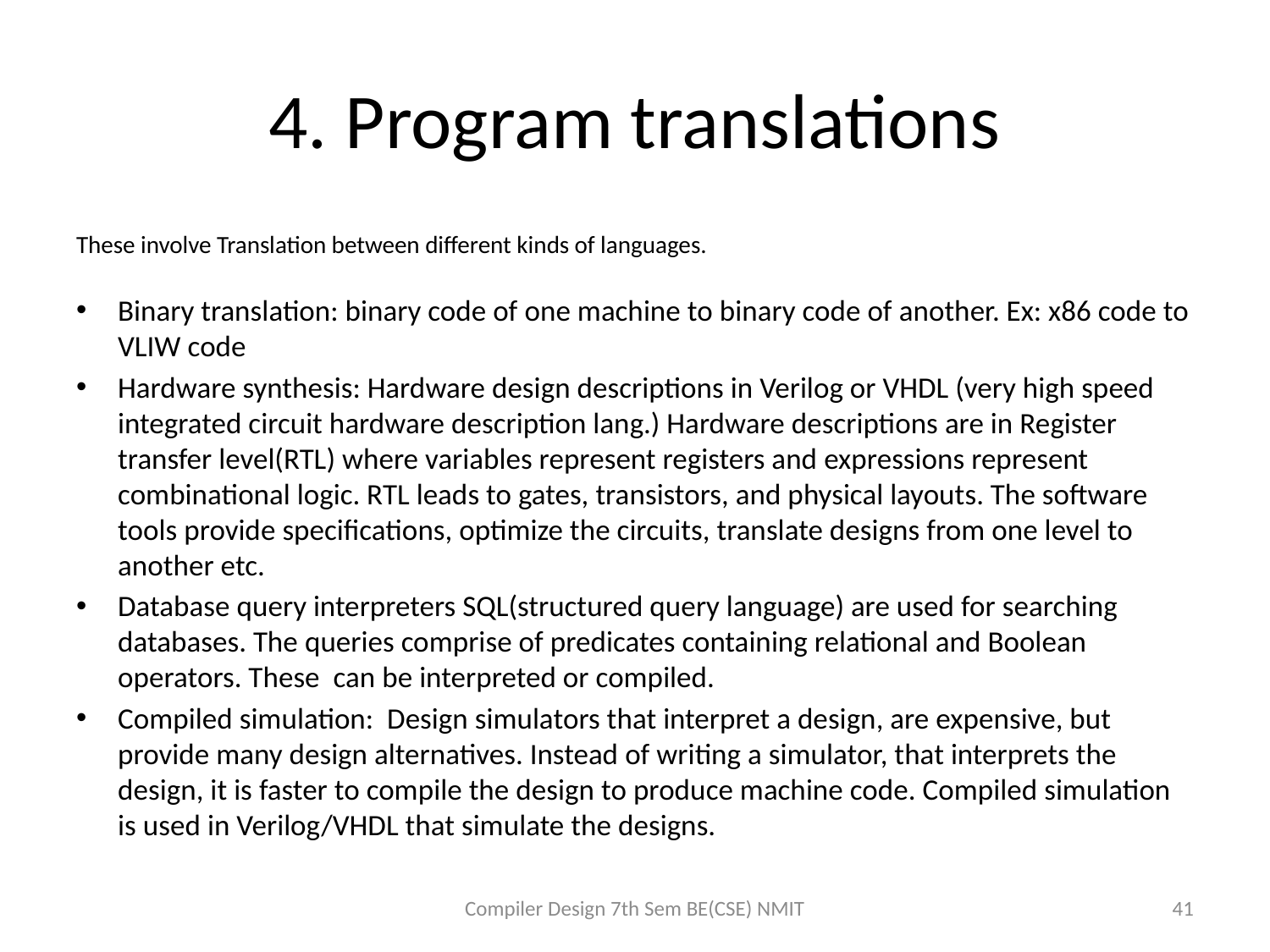

# 4. Program translations
These involve Translation between different kinds of languages.

Binary translation: binary code of one machine to binary code of another. Ex: x86 code to VLIW code
Hardware synthesis: Hardware design descriptions in Verilog or VHDL (very high speed integrated circuit hardware description lang.) Hardware descriptions are in Register transfer level(RTL) where variables represent registers and expressions represent combinational logic. RTL leads to gates, transistors, and physical layouts. The software tools provide specifications, optimize the circuits, translate designs from one level to another etc.
Database query interpreters SQL(structured query language) are used for searching databases. The queries comprise of predicates containing relational and Boolean operators. These  can be interpreted or compiled.
Compiled simulation:  Design simulators that interpret a design, are expensive, but provide many design alternatives. Instead of writing a simulator, that interprets the design, it is faster to compile the design to produce machine code. Compiled simulation is used in Verilog/VHDL that simulate the designs.
Compiler Design 7th Sem BE(CSE) NMIT
41